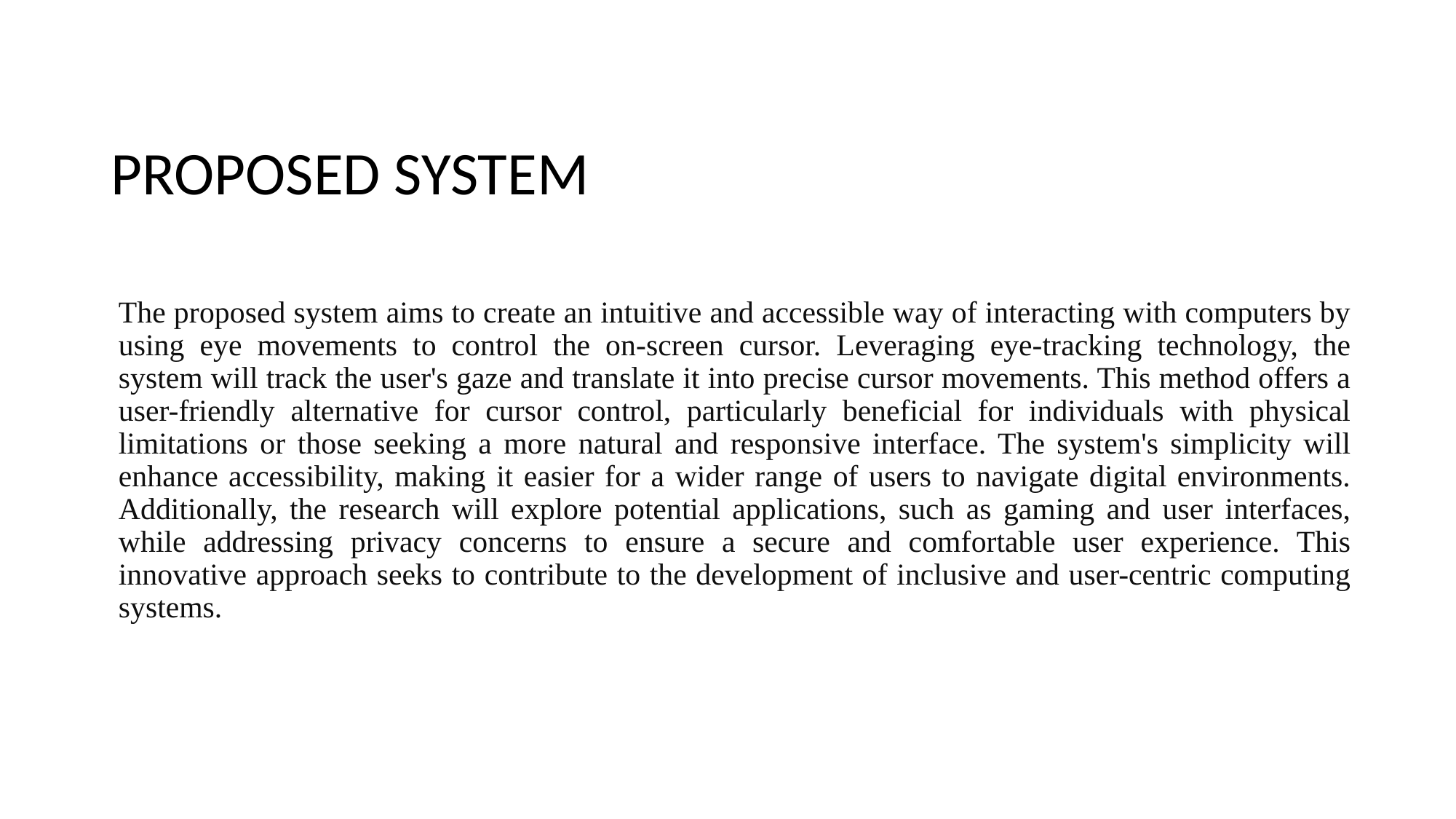

# PROPOSED SYSTEM
The proposed system aims to create an intuitive and accessible way of interacting with computers by using eye movements to control the on-screen cursor. Leveraging eye-tracking technology, the system will track the user's gaze and translate it into precise cursor movements. This method offers a user-friendly alternative for cursor control, particularly beneficial for individuals with physical limitations or those seeking a more natural and responsive interface. The system's simplicity will enhance accessibility, making it easier for a wider range of users to navigate digital environments. Additionally, the research will explore potential applications, such as gaming and user interfaces, while addressing privacy concerns to ensure a secure and comfortable user experience. This innovative approach seeks to contribute to the development of inclusive and user-centric computing systems.